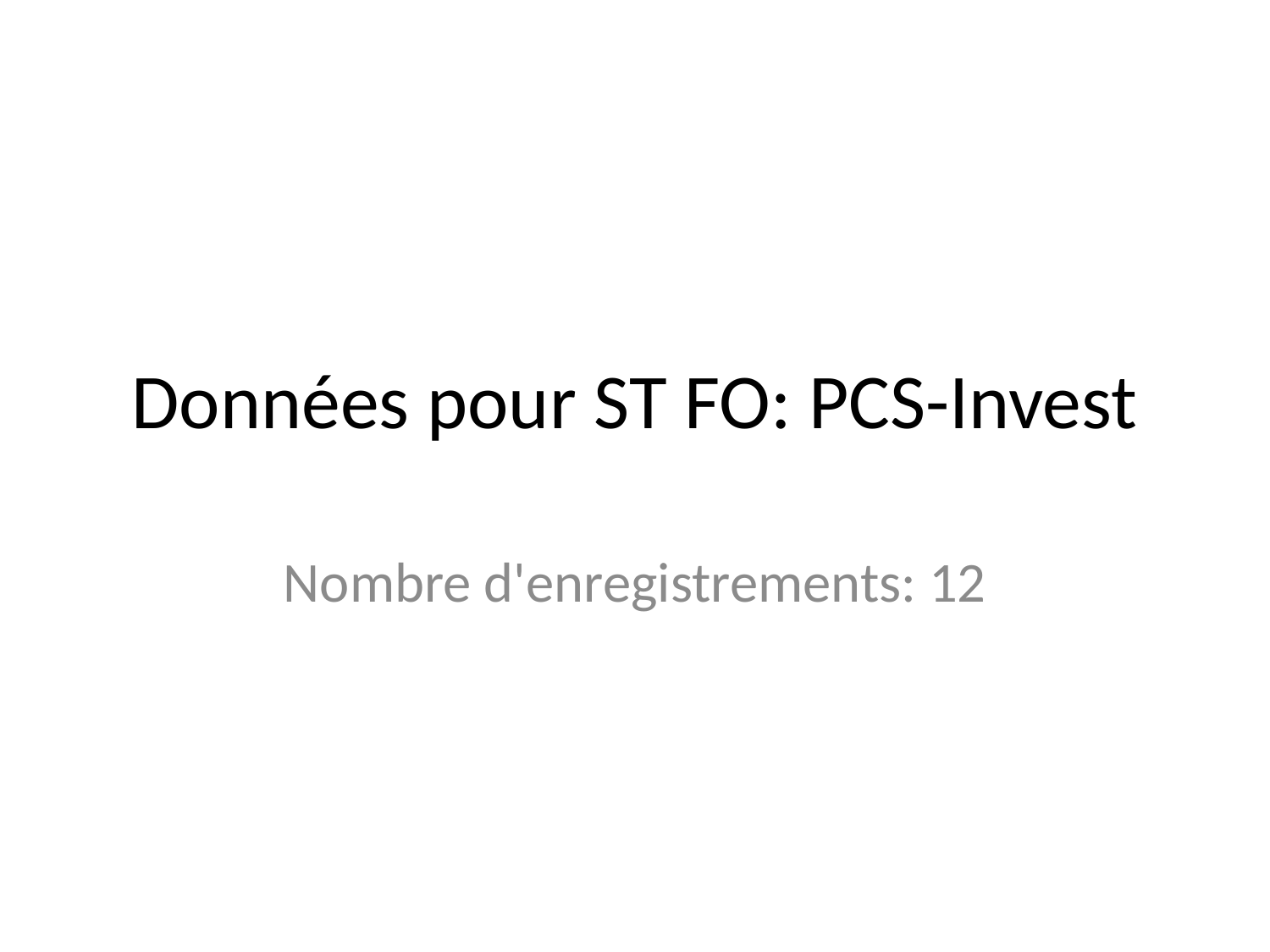

# Données pour ST FO: PCS-Invest
Nombre d'enregistrements: 12